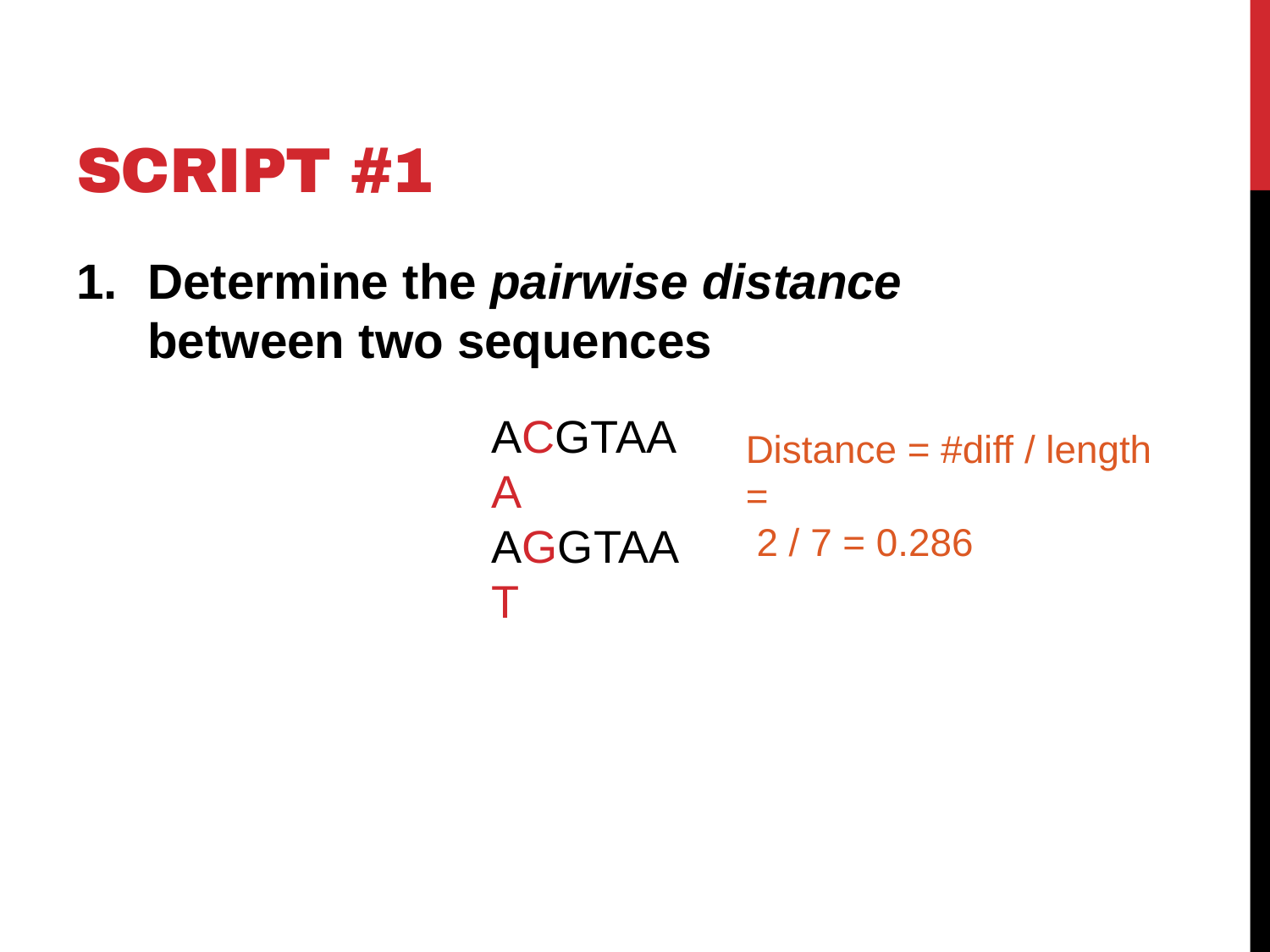

# Script #1
Determine the pairwise distance between two sequences
ACGTAAA
AGGTAAT
Distance = #diff / length  =
 2 / 7 = 0.286